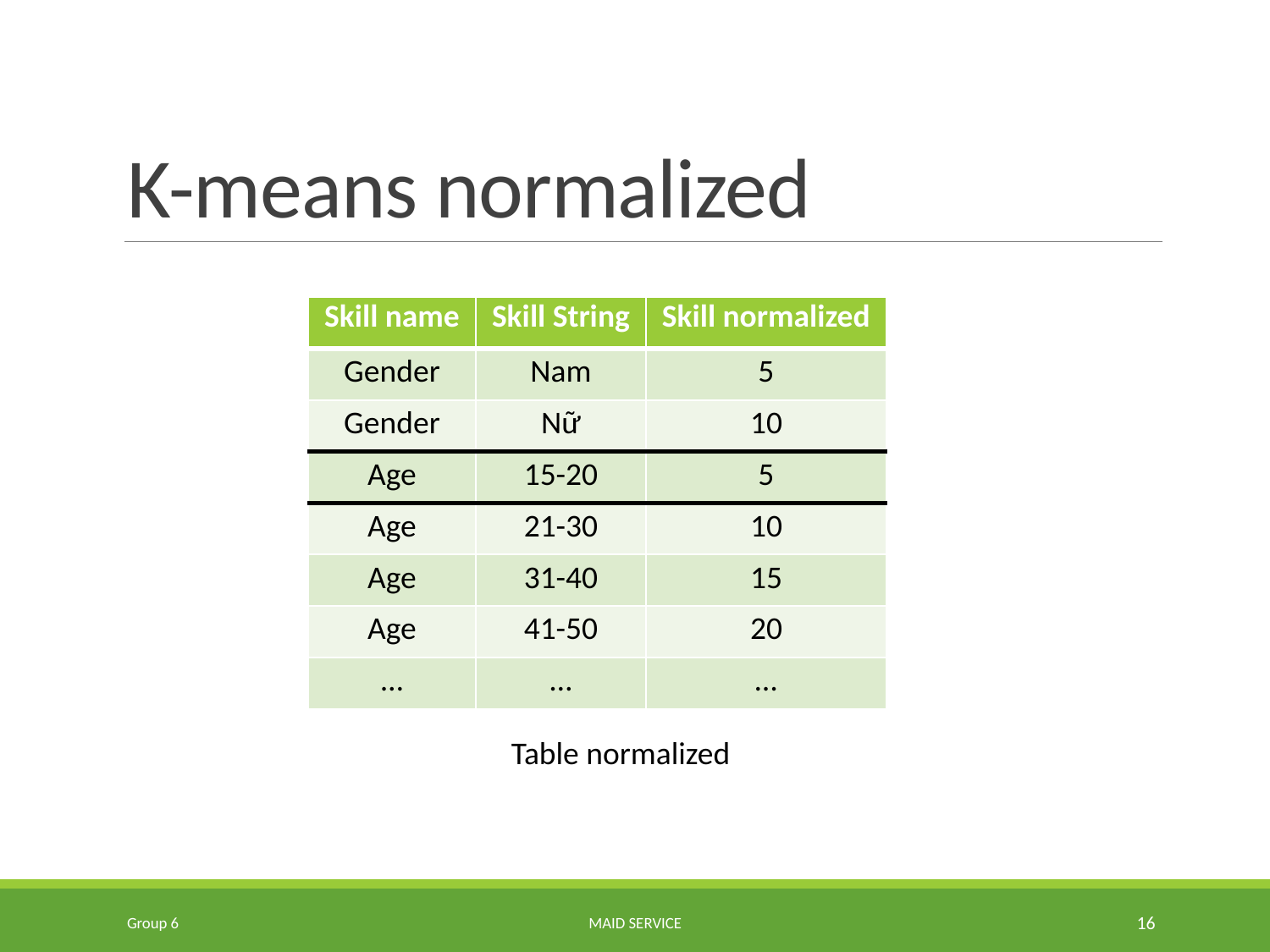

# K-means normalized
| Skill name | Skill String | Skill normalized |
| --- | --- | --- |
| Gender | Nam | 5 |
| Gender | Nữ | 10 |
| Age | 15-20 | 5 |
| Age | 21-30 | 10 |
| Age | 31-40 | 15 |
| Age | 41-50 | 20 |
| … | … | … |
Table normalized
Group 6
Maid Service
16